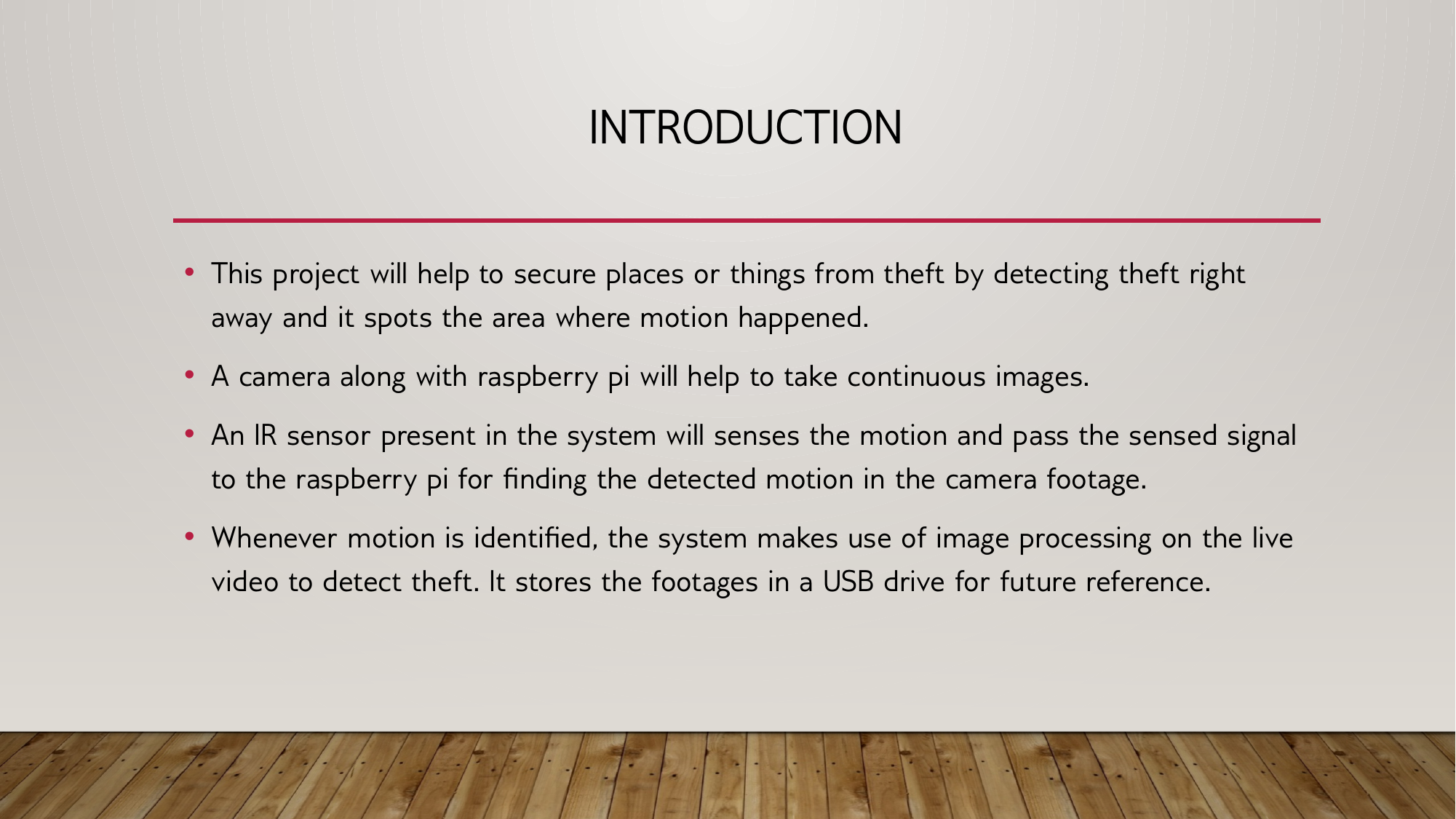

# introduction
This project will help to secure places or things from theft by detecting theft right away and it spots the area where motion happened.
A camera along with raspberry pi will help to take continuous images.
An IR sensor present in the system will senses the motion and pass the sensed signal to the raspberry pi for finding the detected motion in the camera footage.
Whenever motion is identified, the system makes use of image processing on the live video to detect theft. It stores the footages in a USB drive for future reference.